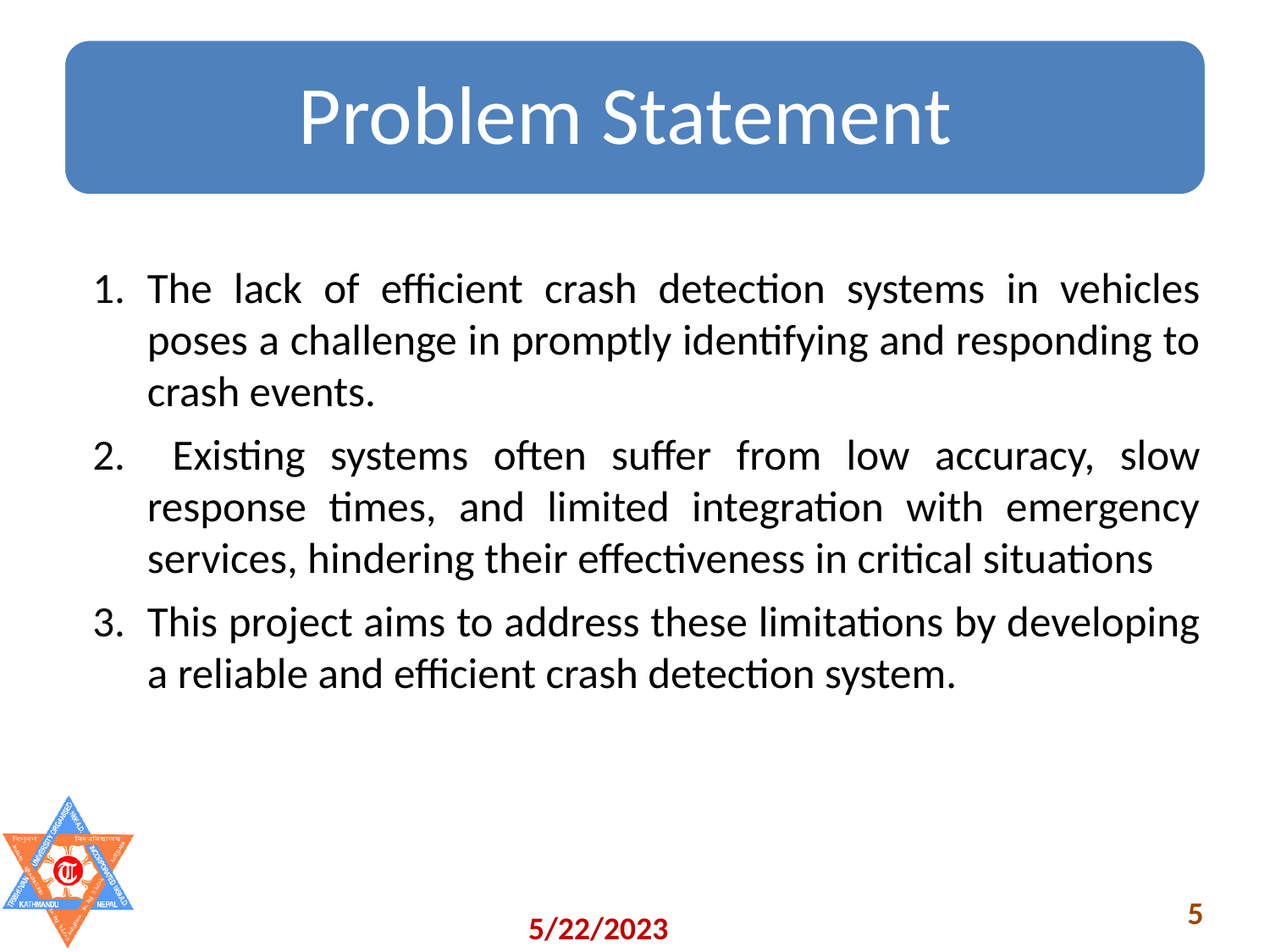

Problem Statement
The lack of efficient crash detection systems in vehicles poses a challenge in promptly identifying and responding to crash events.
 Existing systems often suffer from low accuracy, slow response times, and limited integration with emergency services, hindering their effectiveness in critical situations
This project aims to address these limitations by developing a reliable and efficient crash detection system.
5/22/2023